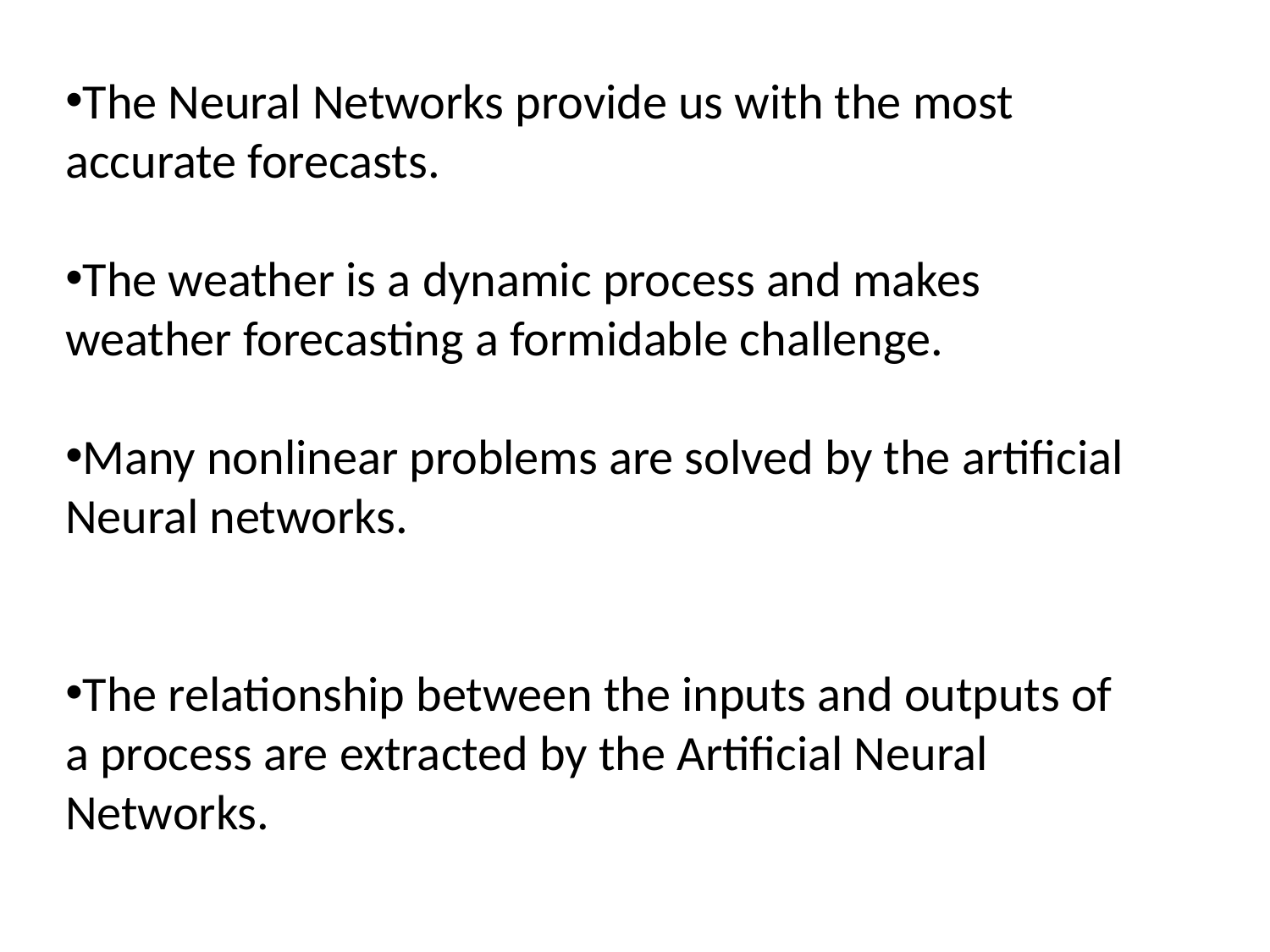

The Neural Networks provide us with the most accurate forecasts.

The weather is a dynamic process and makes weather forecasting a formidable challenge.

Many nonlinear problems are solved by the artificial
Neural networks.

The relationship between the inputs and outputs of
a process are extracted by the Artificial Neural Networks.